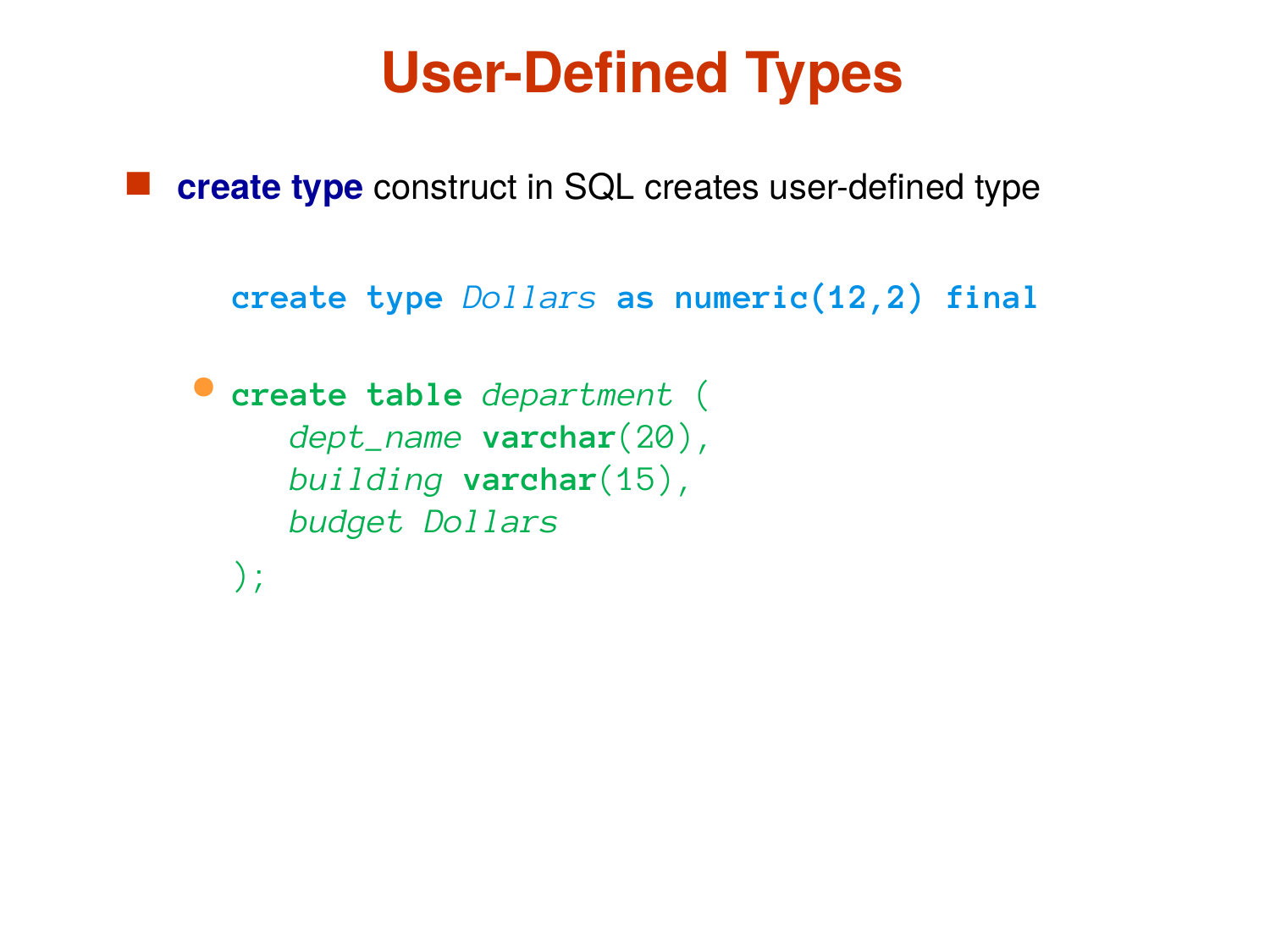

# User-Defined Types
create type construct in SQL creates user-defined type

	create type Dollars as numeric(12,2) final
create table department (
   dept_name varchar(20),
   building varchar(15),
   budget Dollars
  );